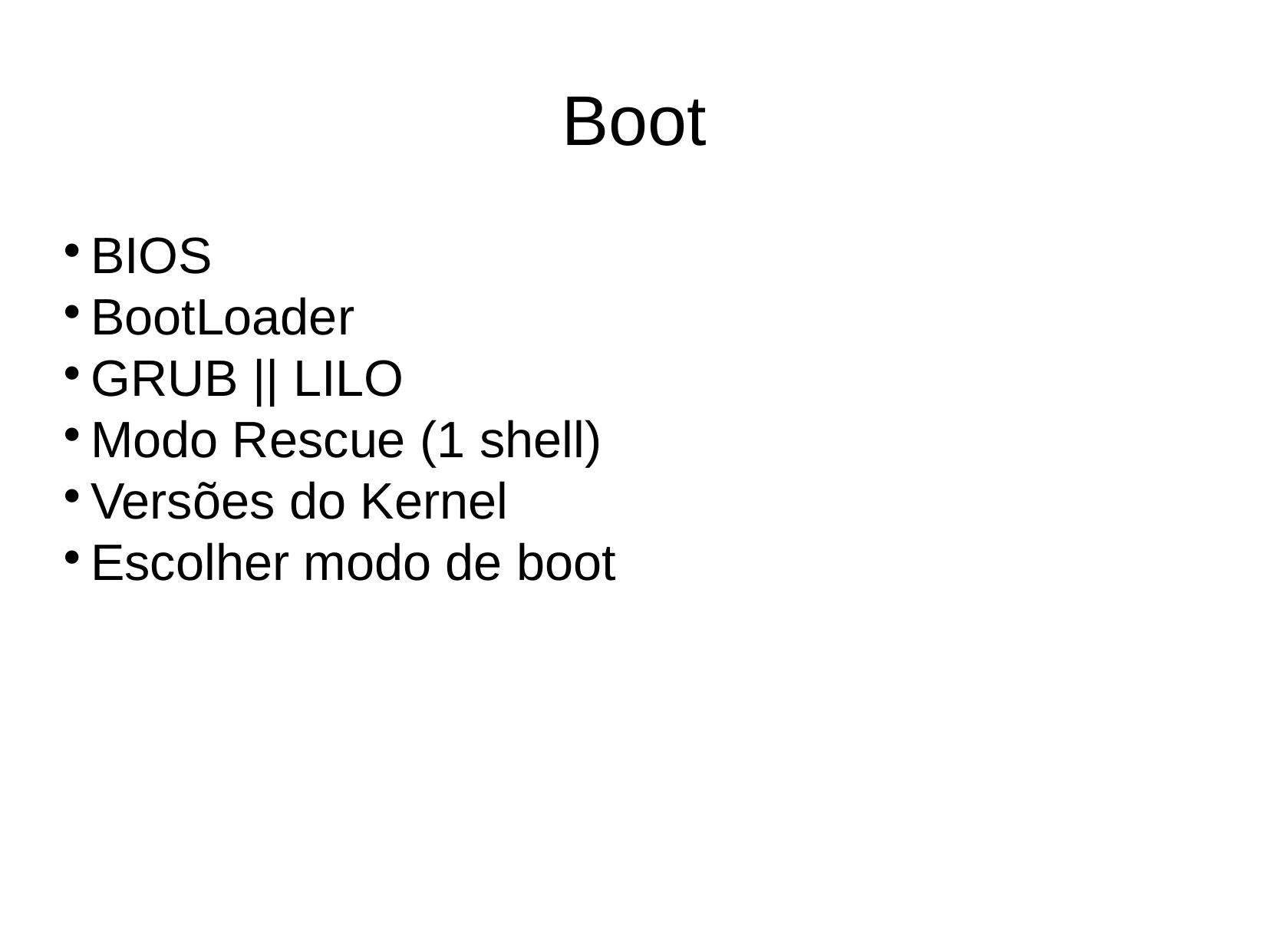

Boot
BIOS
BootLoader
GRUB || LILO
Modo Rescue (1 shell)
Versões do Kernel
Escolher modo de boot